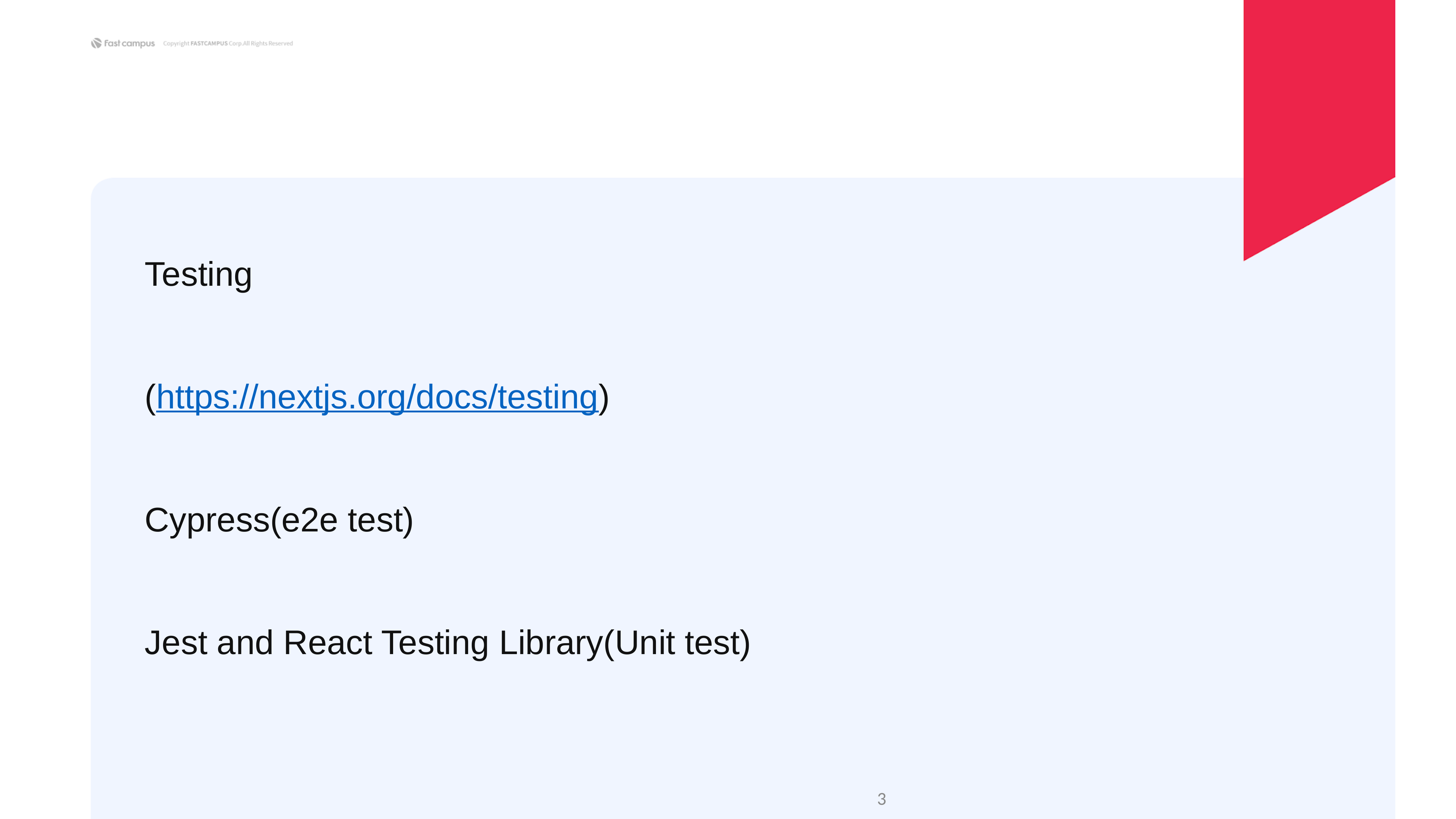

Testing

(https://nextjs.org/docs/testing)

Cypress(e2e test)

Jest and React Testing Library(Unit test)
3